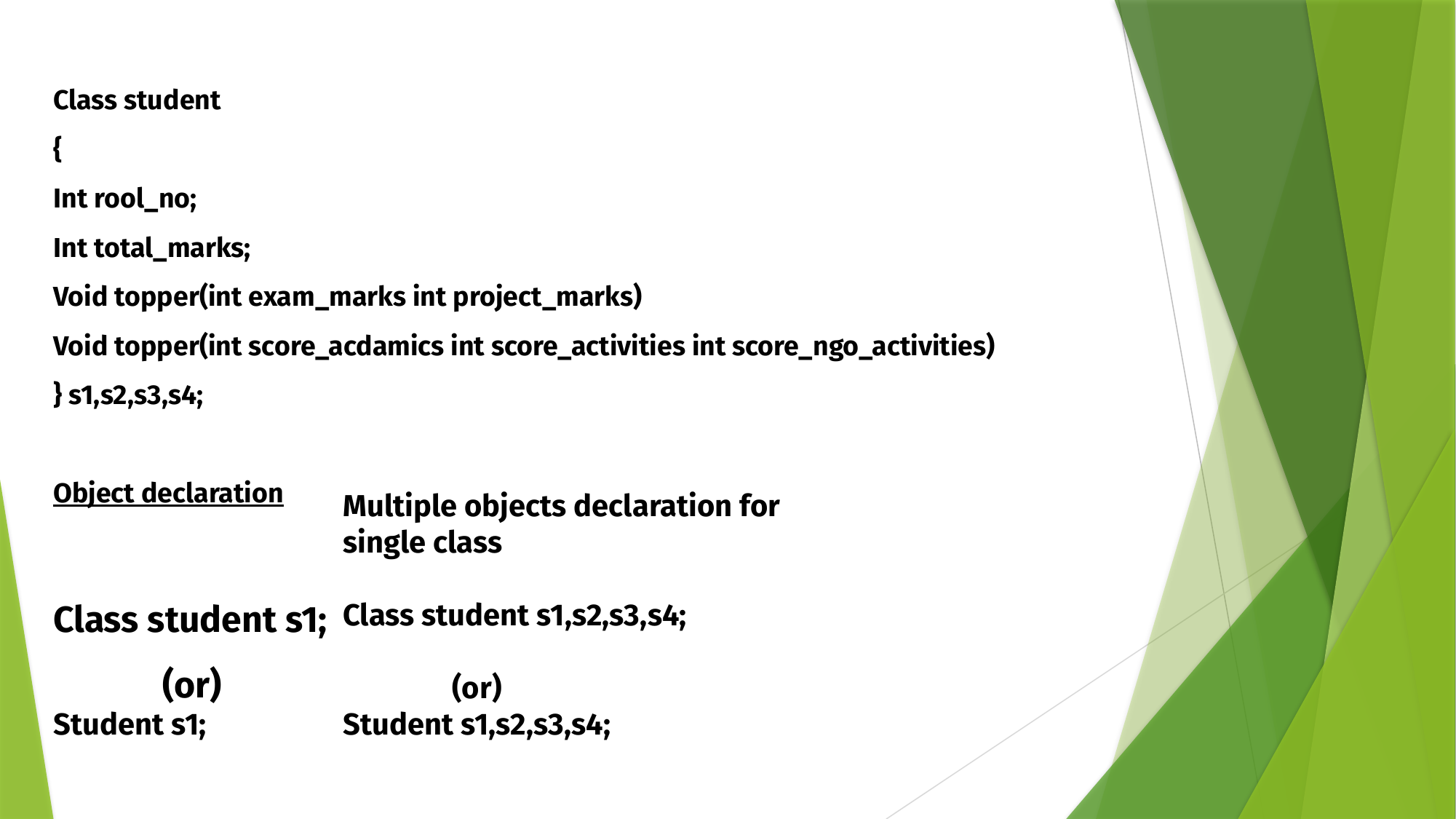

Class student
{
Int rool_no;
Int total_marks;
Void topper(int exam_marks int project_marks)
Void topper(int score_acdamics int score_activities int score_ngo_activities)
} s1,s2,s3,s4;

Object declaration

Class student s1;
	(or)
Student s1;

Multiple objects declaration for single class

Class student s1,s2,s3,s4;

	(or)
Student s1,s2,s3,s4;